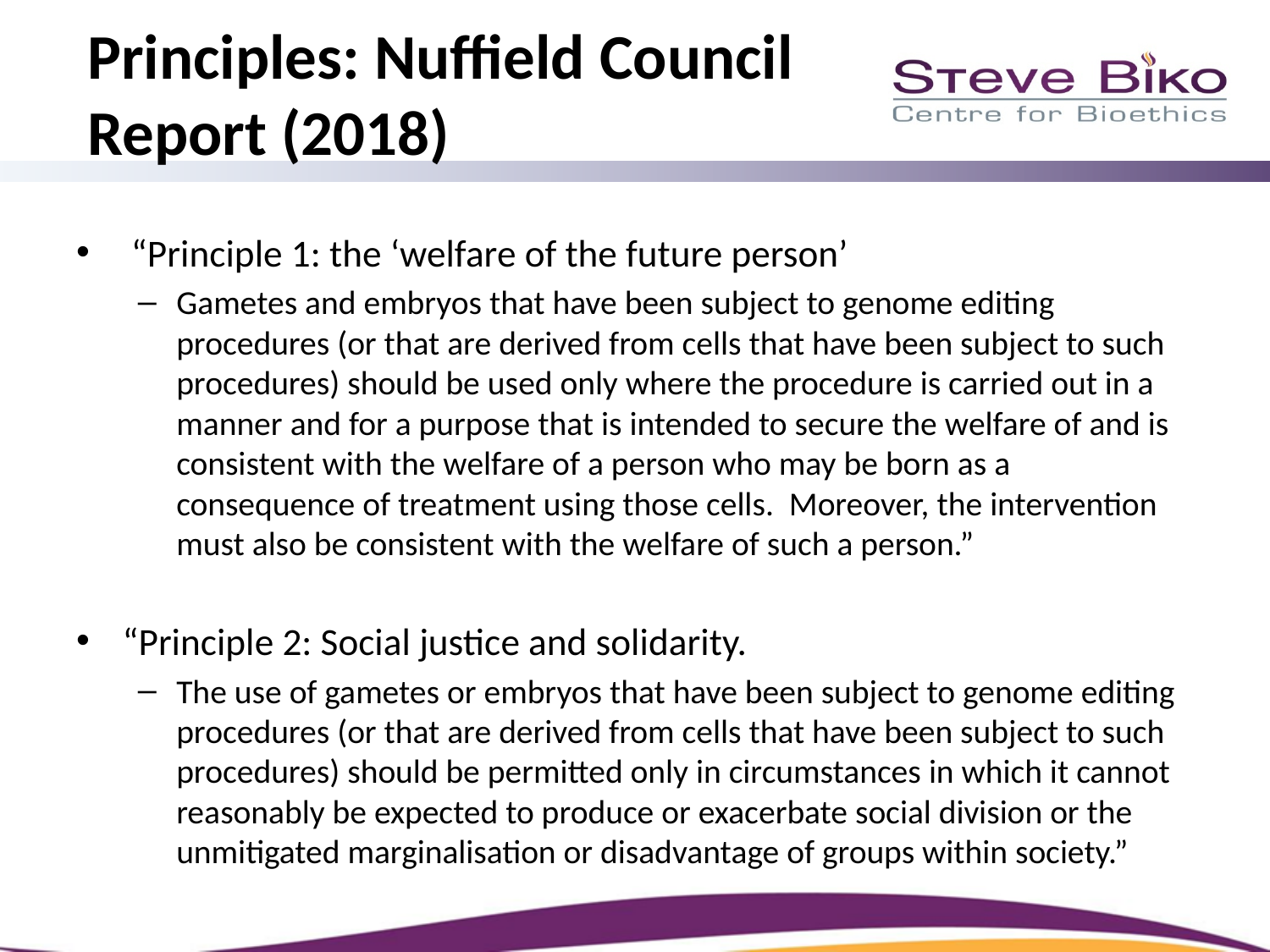

Principles: Nuffield Council Report (2018)
 “Principle 1: the ‘welfare of the future person’
Gametes and embryos that have been subject to genome editing procedures (or that are derived from cells that have been subject to such procedures) should be used only where the procedure is carried out in a manner and for a purpose that is intended to secure the welfare of and is consistent with the welfare of a person who may be born as a consequence of treatment using those cells.  Moreover, the intervention must also be consistent with the welfare of such a person.”

“Principle 2: Social justice and solidarity.
The use of gametes or embryos that have been subject to genome editing procedures (or that are derived from cells that have been subject to such procedures) should be permitted only in circumstances in which it cannot reasonably be expected to produce or exacerbate social division or the unmitigated marginalisation or disadvantage of groups within society.”